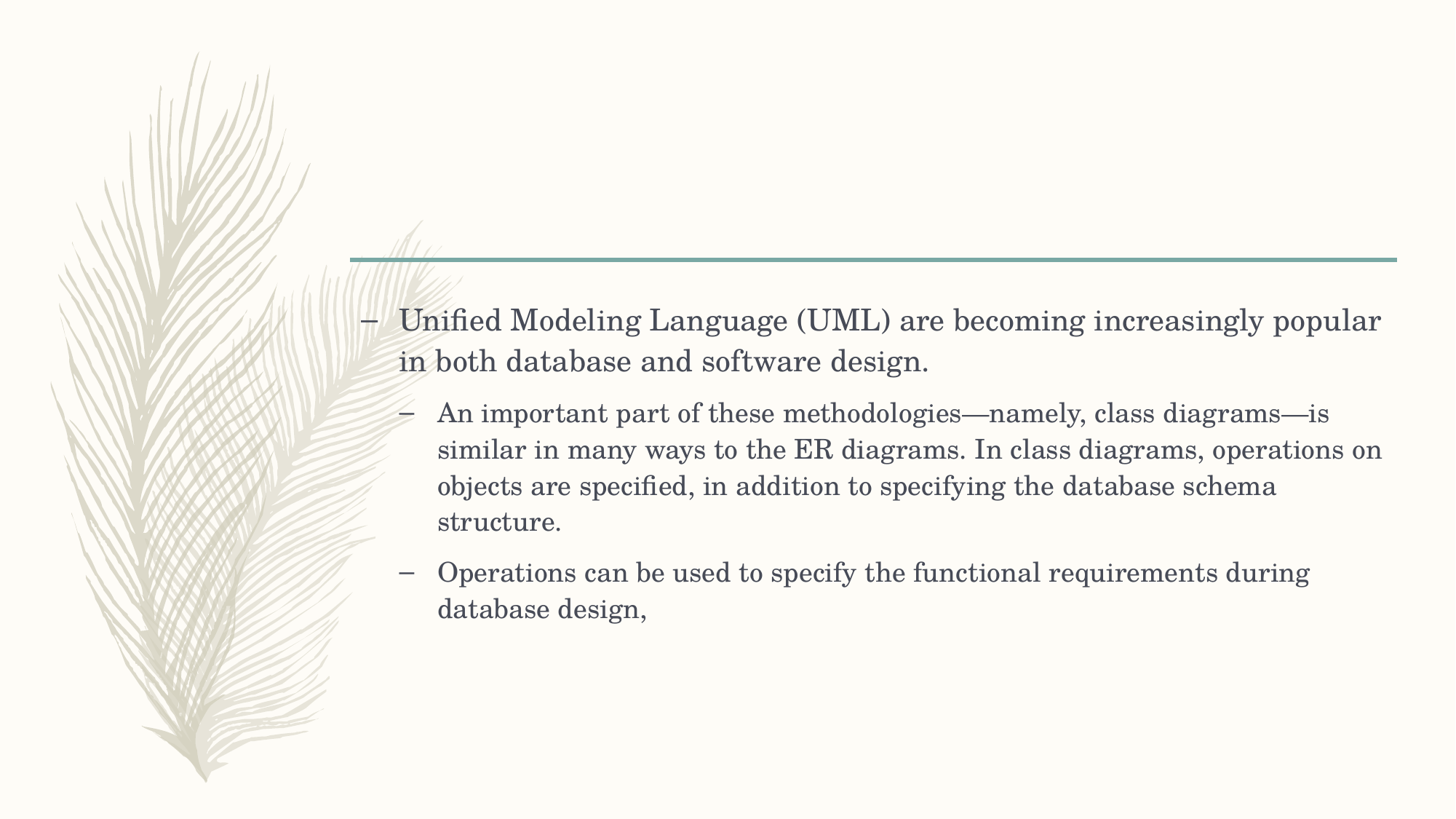

#
Unified Modeling Language (UML) are becoming increasingly popular in both database and software design.
An important part of these methodologies—namely, class diagrams—is similar in many ways to the ER diagrams. In class diagrams, operations on objects are specified, in addition to specifying the database schema structure.
Operations can be used to specify the functional requirements during database design,